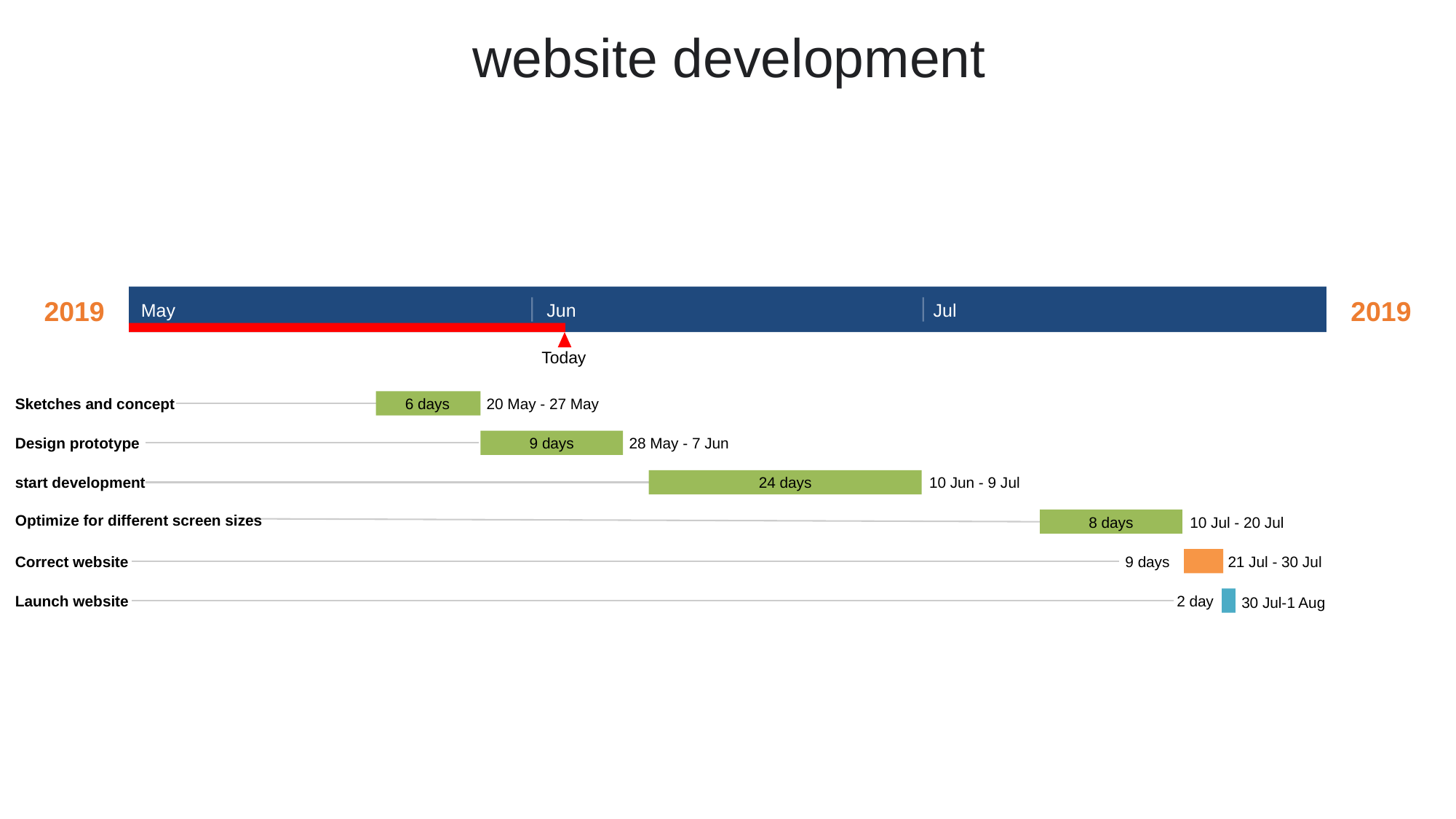

# website development

2019
2019
May
Jun
Jul

Today
0%

Sketches and concept
6 days
20 May - 27 May

0%

Design prototype
9 days
28 May - 7 Jun

0%

start development
24 days
10 Jun - 9 Jul

0%

Optimize for different screen sizes
8 days
10 Jul - 20 Jul

0%

Correct website
9 days
21 Jul - 30 Jul

0%

Launch website
2 day
30 Jul-1 Aug